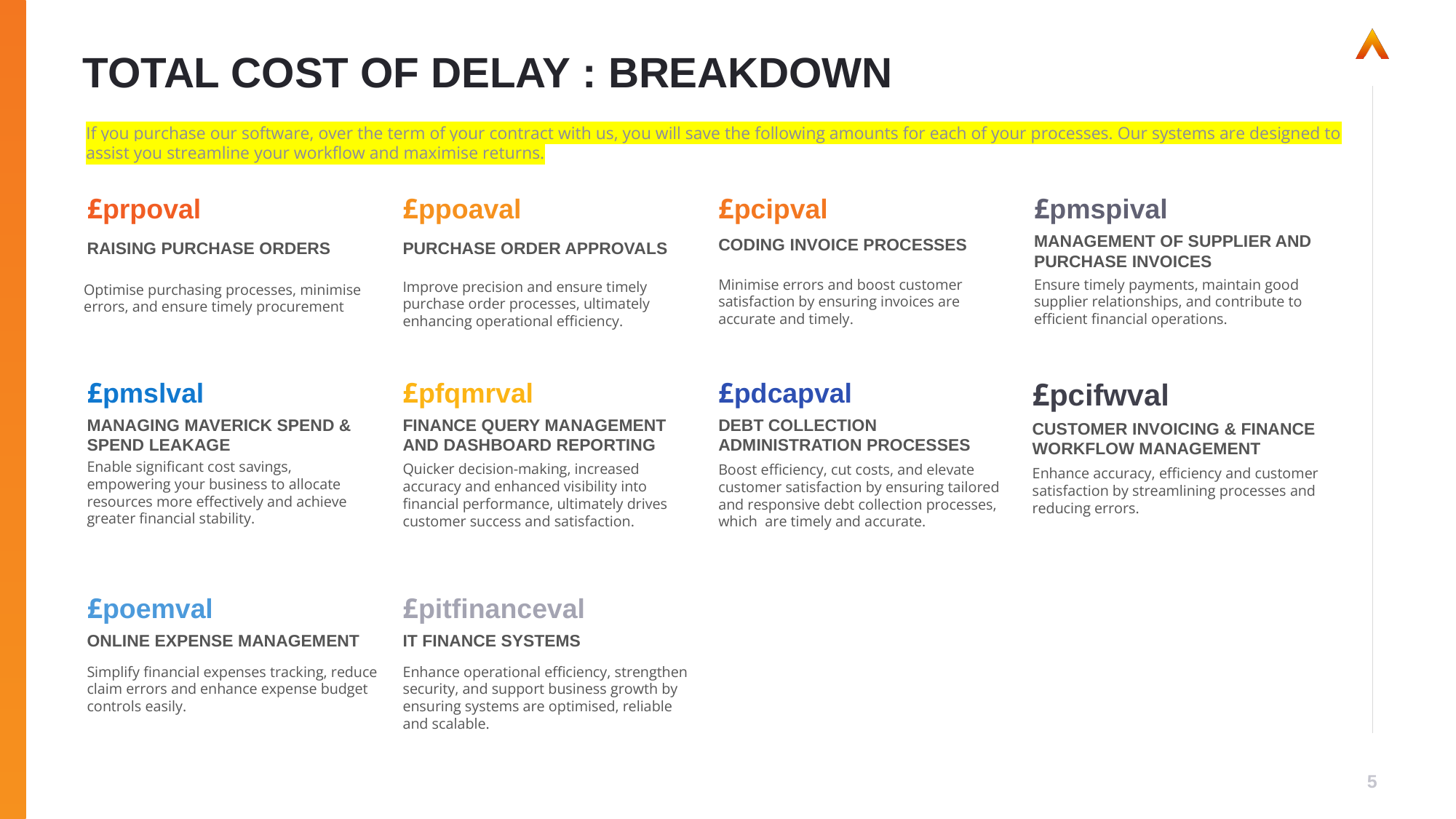

# TOTAL COST OF DELAY : BREAKDOWN
If you purchase our software, over the term of your contract with us, you will save the following amounts for each of your processes. Our systems are designed to assist you streamline your workflow and maximise returns.
£prpoval
RaIsIng Purchase Orders
Optimise purchasing processes, minimise errors, and ensure timely procurement
£ppoaval
Purchase Order approvals
Improve precision and ensure timely purchase order processes, ultimately enhancing operational efficiency.
£pmspival
Management of supplier and purchase invoices
Ensure timely payments, maintain good supplier relationships, and contribute to efficient financial operations.
£pcipval
CodIng InvoIce processes
Minimise errors and boost customer satisfaction by ensuring invoices are accurate and timely.
£pfqmrval
Finance query management and dashboard reporting
Quicker decision-making, increased accuracy and enhanced visibility into financial performance, ultimately drives customer success and satisfaction.
£pdcapval
Debt collectIon admInIstratIon processes
Boost efficiency, cut costs, and elevate customer satisfaction by ensuring tailored and responsive debt collection processes, which  are timely and accurate.
£pmslval
Managing Maverick spend & Spend leakage
Enable significant cost savings, empowering your business to allocate resources more effectively and achieve greater financial stability.
£pcifwval
Customer Invoicing & Finance Workflow Management
Enhance accuracy, efficiency and customer satisfaction by streamlining processes and reducing errors.
£poemval
OnlIne expense management
Simplify financial expenses tracking, reduce claim errors and enhance expense budget controls easily.
£pitfinanceval
IT fInance systems
Enhance operational efficiency, strengthen security, and support business growth by ensuring systems are optimised, reliable and scalable.
5